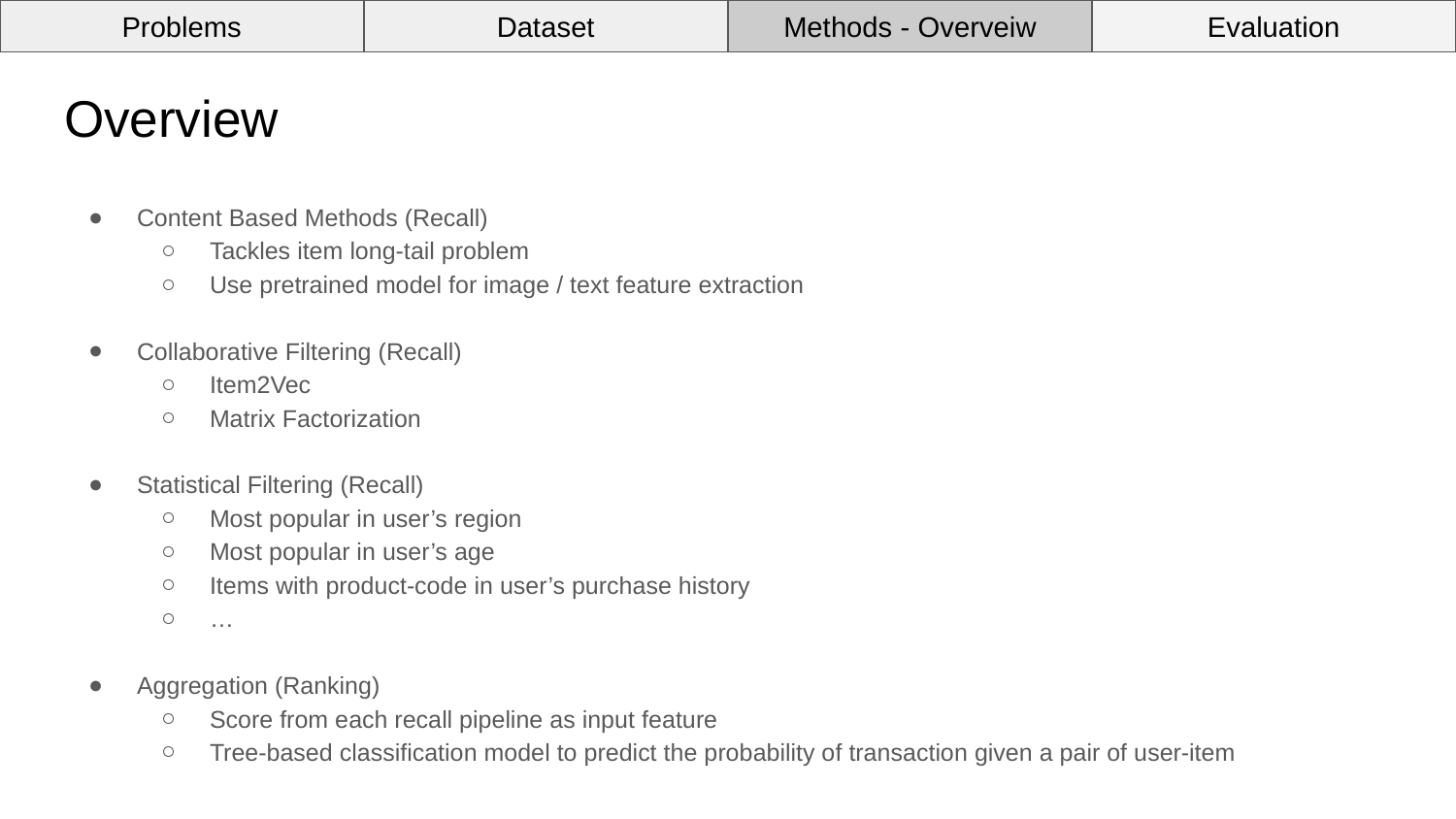

Problems
Dataset
Methods - Overveiw
Evaluation
# Overview
Content Based Methods (Recall)
Tackles item long-tail problem
Use pretrained model for image / text feature extraction
Collaborative Filtering (Recall)
Item2Vec
Matrix Factorization
Statistical Filtering (Recall)
Most popular in user’s region
Most popular in user’s age
Items with product-code in user’s purchase history
…
Aggregation (Ranking)
Score from each recall pipeline as input feature
Tree-based classification model to predict the probability of transaction given a pair of user-item